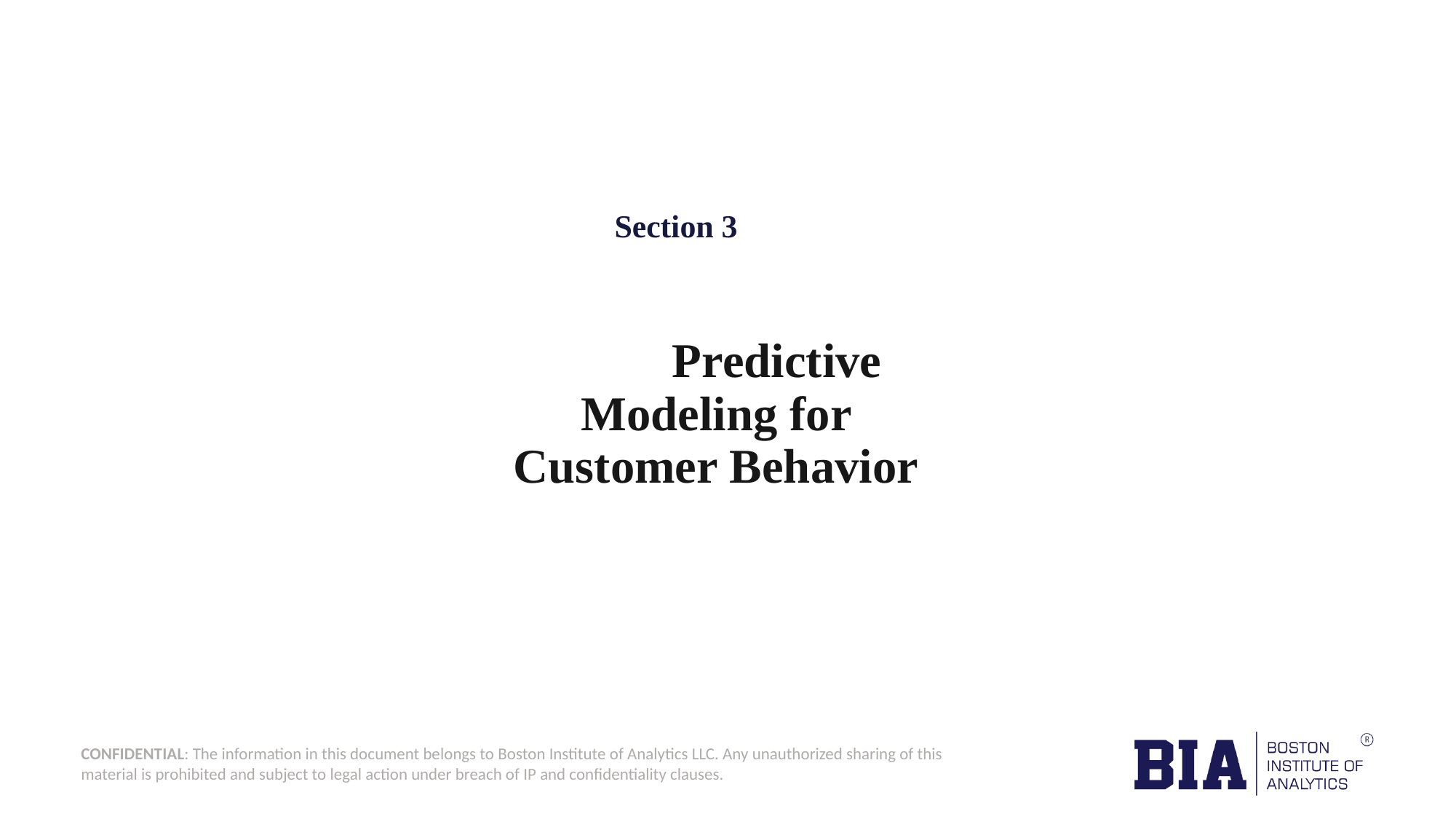

# Section 3
                                              Predictive Modeling for Customer Behavior